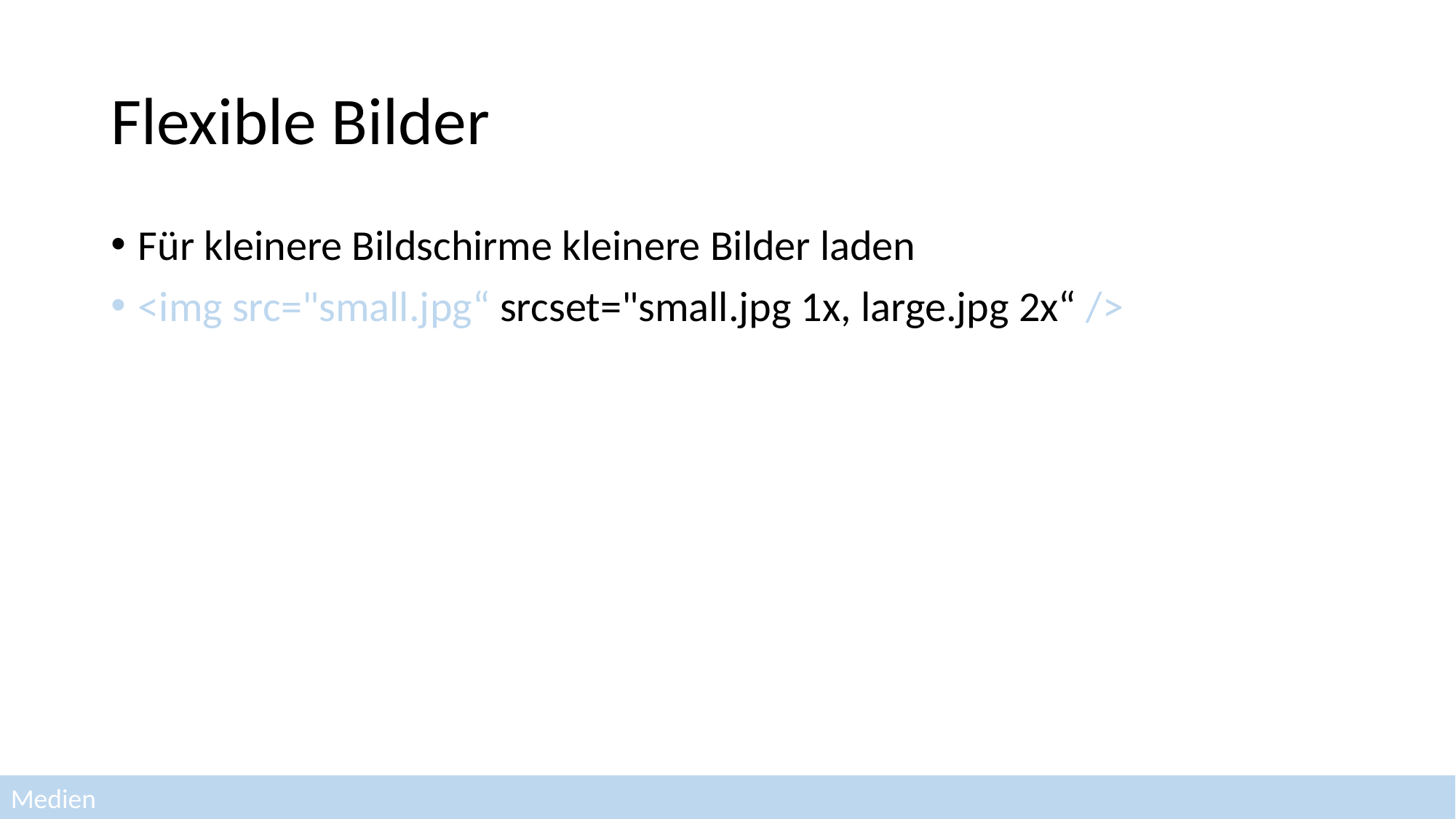

# Flexible Bilder
Für kleinere Bildschirme kleinere Bilder laden
<img src="small.jpg“ srcset="small.jpg 1x, large.jpg 2x“ />

Medien